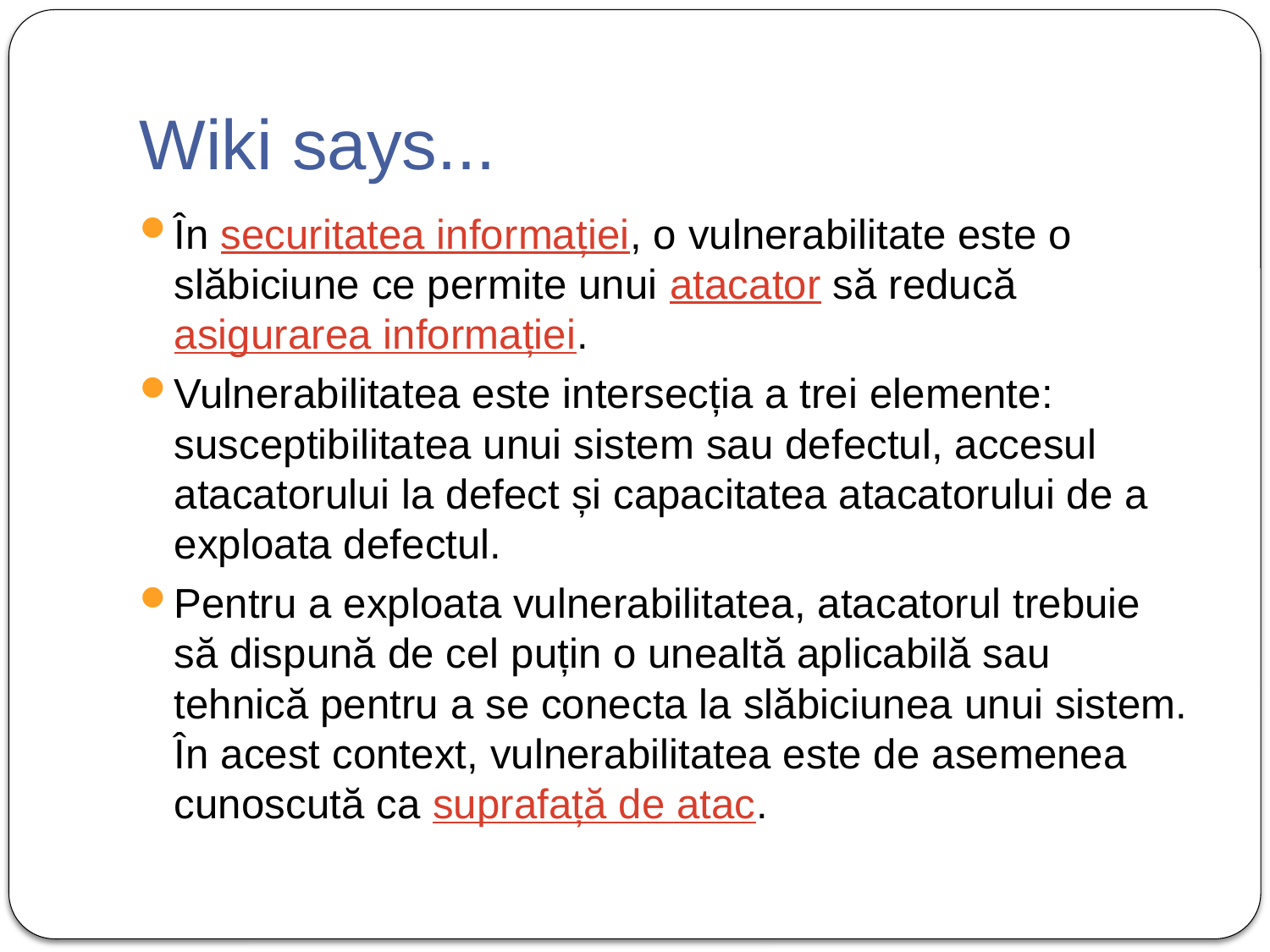

# Wiki says...
În securitatea informației, o vulnerabilitate este o slăbiciune ce permite unui atacator să reducă asigurarea informației.
Vulnerabilitatea este intersecția a trei elemente: susceptibilitatea unui sistem sau defectul, accesul atacatorului la defect și capacitatea atacatorului de a exploata defectul.
Pentru a exploata vulnerabilitatea, atacatorul trebuie să dispună de cel puțin o unealtă aplicabilă sau tehnică pentru a se conecta la slăbiciunea unui sistem. În acest context, vulnerabilitatea este de asemenea cunoscută ca suprafață de atac.